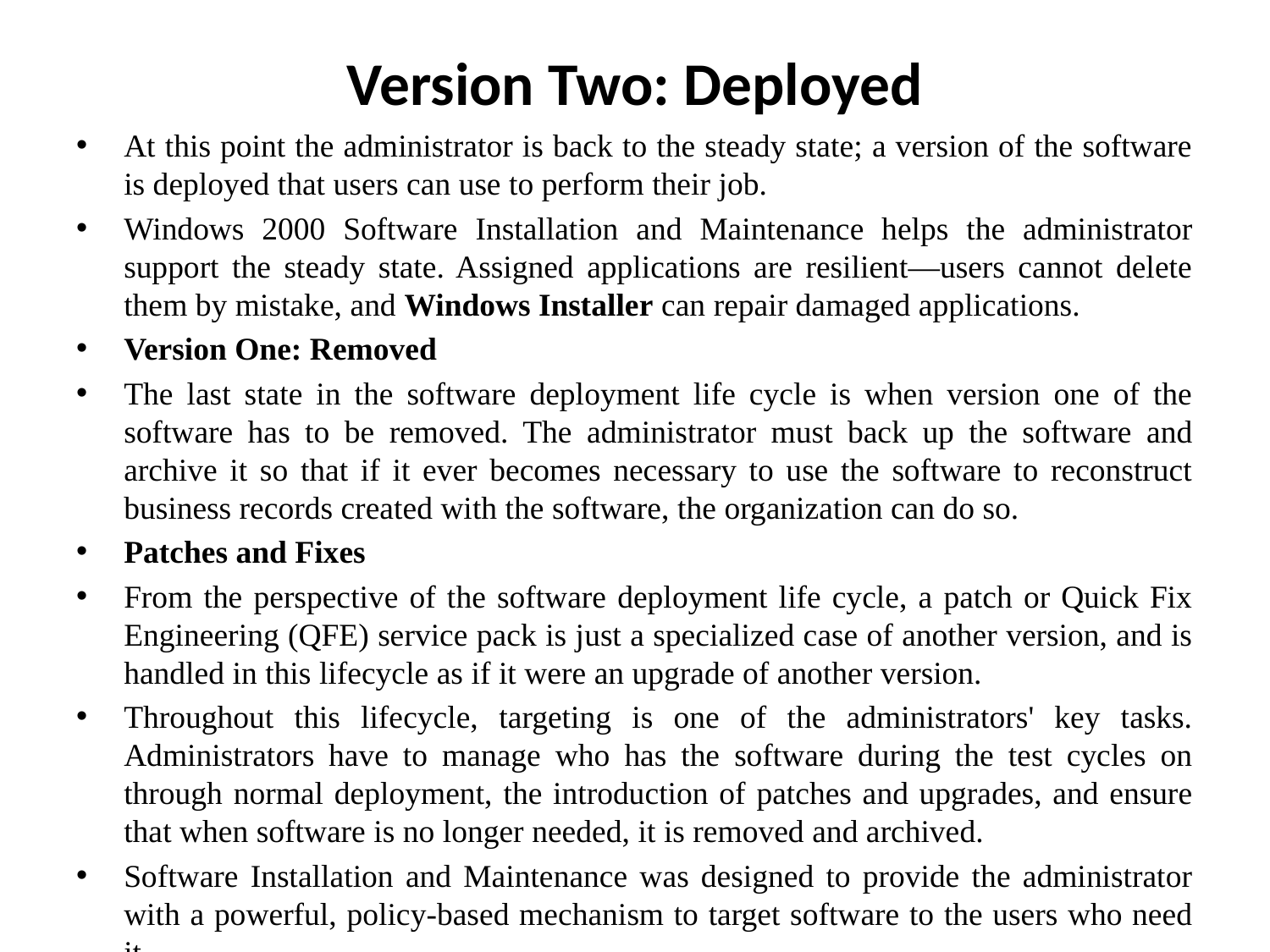

# Version Two: Deployed
At this point the administrator is back to the steady state; a version of the software is deployed that users can use to perform their job.
Windows 2000 Software Installation and Maintenance helps the administrator support the steady state. Assigned applications are resilient—users cannot delete them by mistake, and Windows Installer can repair damaged applications.
Version One: Removed
The last state in the software deployment life cycle is when version one of the software has to be removed. The administrator must back up the software and archive it so that if it ever becomes necessary to use the software to reconstruct business records created with the software, the organization can do so.
Patches and Fixes
From the perspective of the software deployment life cycle, a patch or Quick Fix Engineering (QFE) service pack is just a specialized case of another version, and is handled in this lifecycle as if it were an upgrade of another version.
Throughout this lifecycle, targeting is one of the administrators' key tasks. Administrators have to manage who has the software during the test cycles on through normal deployment, the introduction of patches and upgrades, and ensure that when software is no longer needed, it is removed and archived.
Software Installation and Maintenance was designed to provide the administrator with a powerful, policy-based mechanism to target software to the users who need it